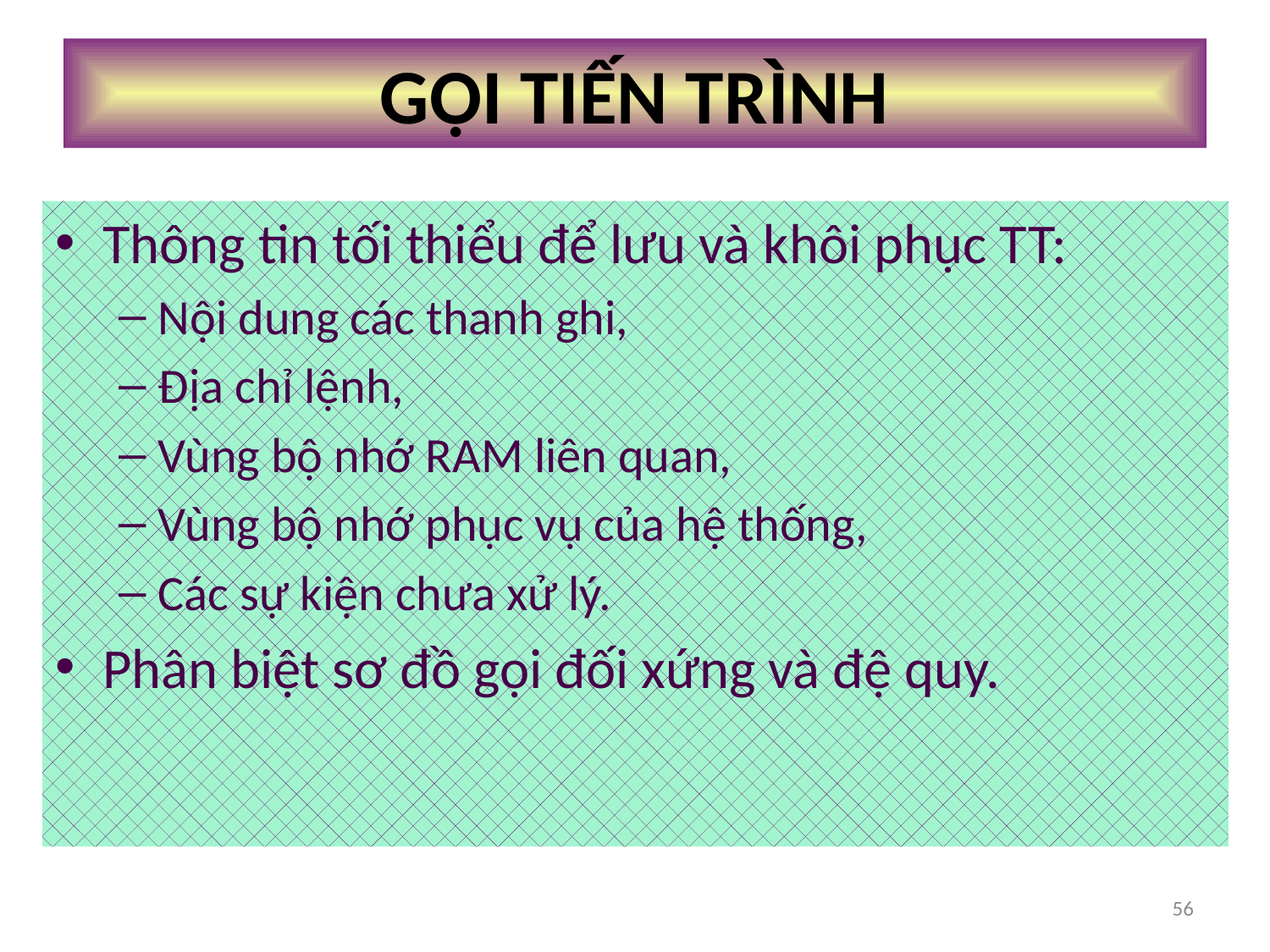

# GỌI TIẾN TRÌNH
Thông tin tối thiểu để lưu và khôi phục TT:
Nội dung các thanh ghi,
Địa chỉ lệnh,
Vùng bộ nhớ RAM liên quan,
Vùng bộ nhớ phục vụ của hệ thống,
Các sự kiện chưa xử lý.
Phân biệt sơ đồ gọi đối xứng và đệ quy.
56